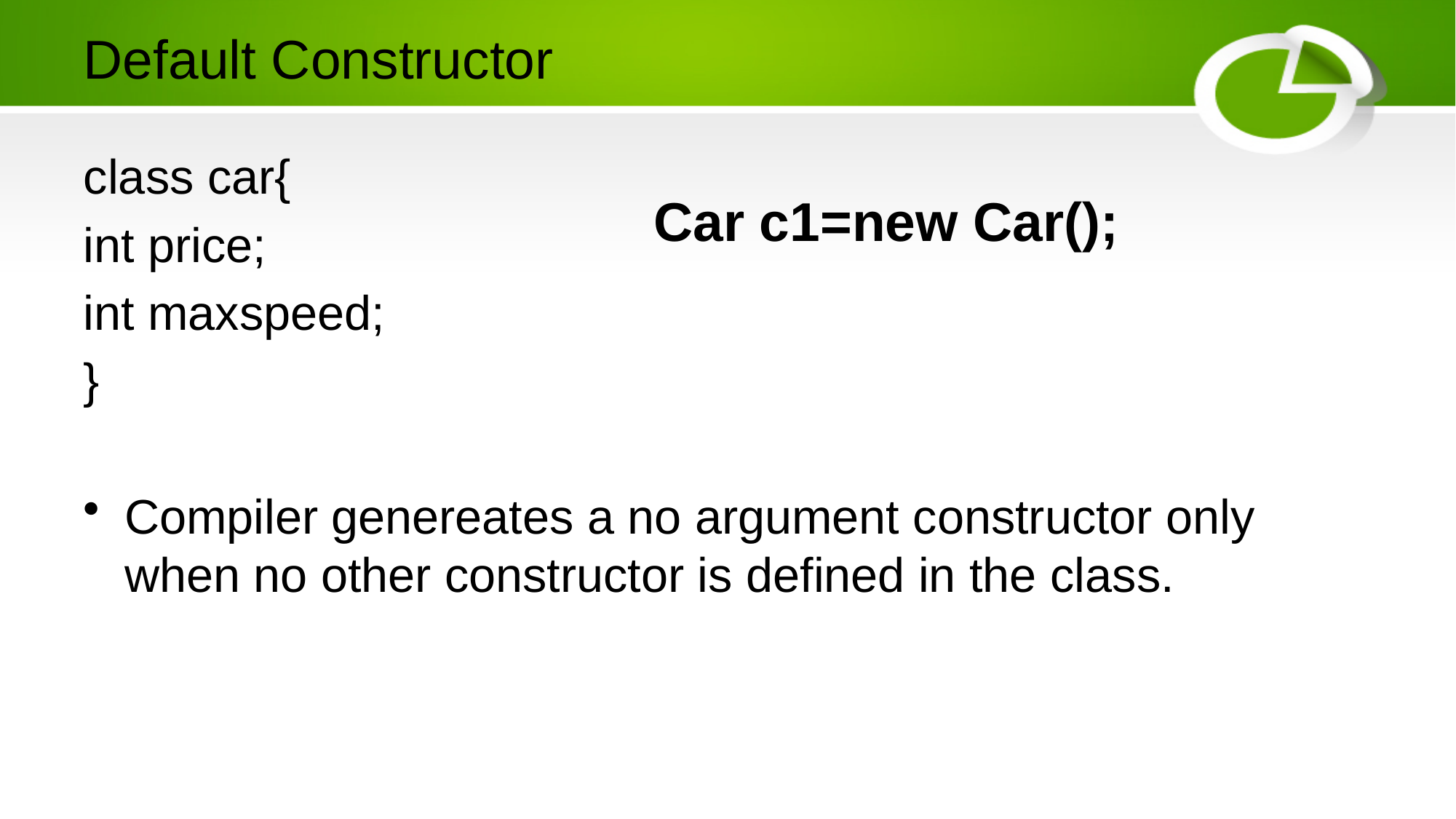

# Default Constructor
class car{
int price;
int maxspeed;
}

Compiler genereates a no argument constructor only when no other constructor is defined in the class.

Car c1=new Car();